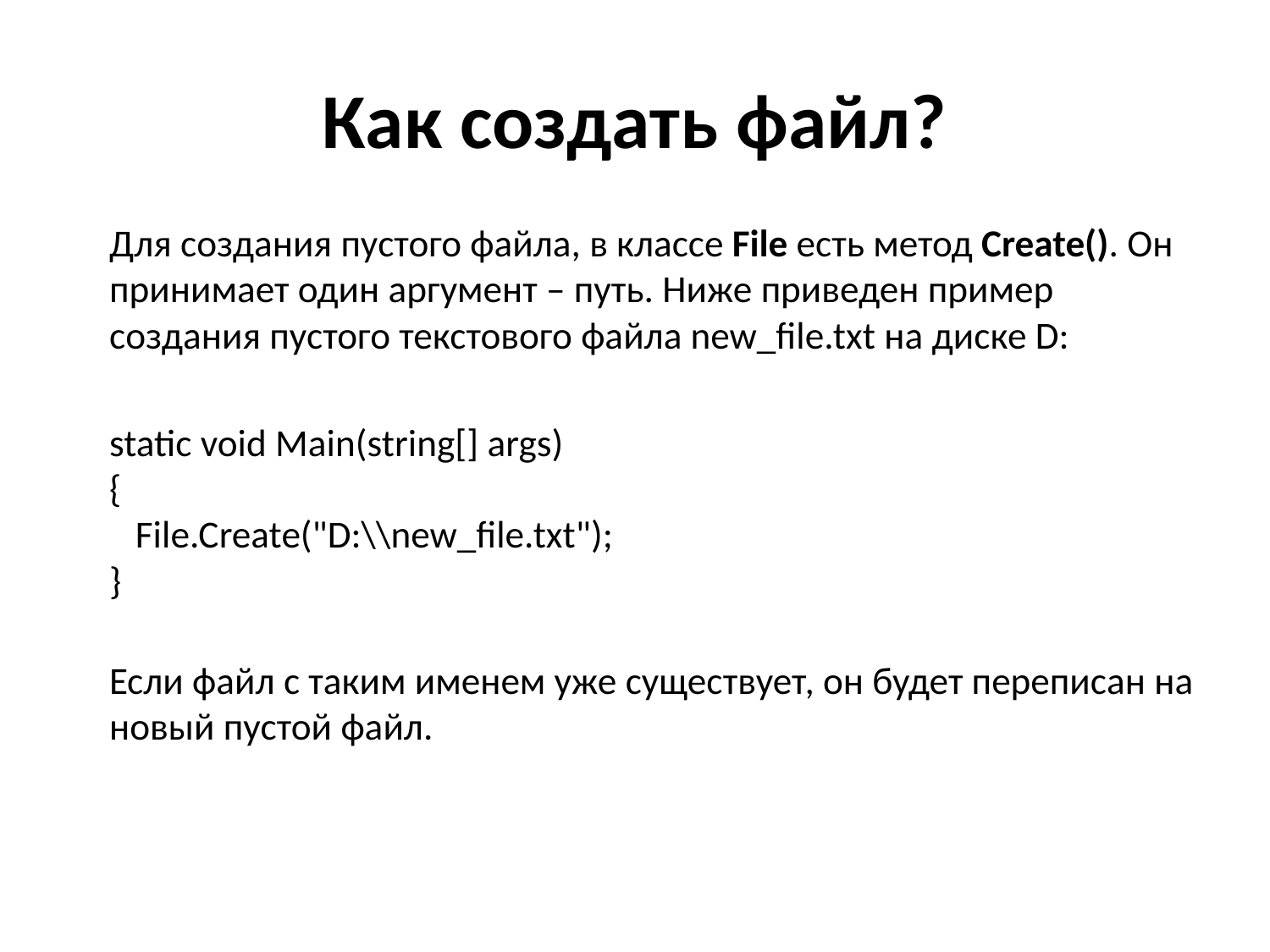

# Как создать файл?
Для создания пустого файла, в классе File есть метод Create(). Он принимает один аргумент – путь. Ниже приведен пример создания пустого текстового файла new_file.txt на диске D:

	static void Main(string[] args)
{
   File.Create("D:\\new_file.txt");
}
Если файл с таким именем уже существует, он будет переписан на новый пустой файл.